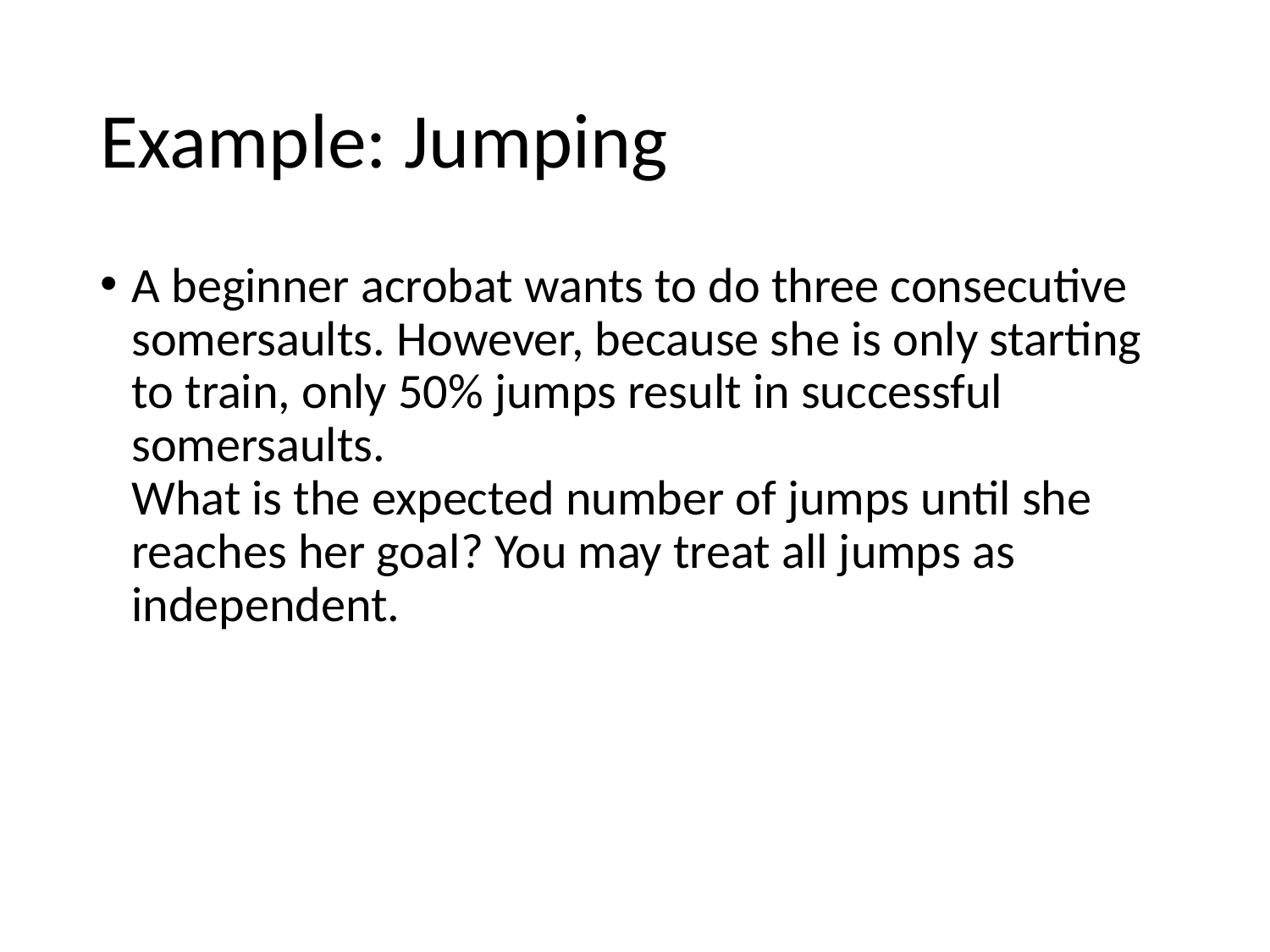

# Example: Jumping
A beginner acrobat wants to do three consecutive somersaults. However, because she is only starting to train, only 50% jumps result in successful somersaults.
What is the expected number of jumps until she reaches her goal? You may treat all jumps as independent.